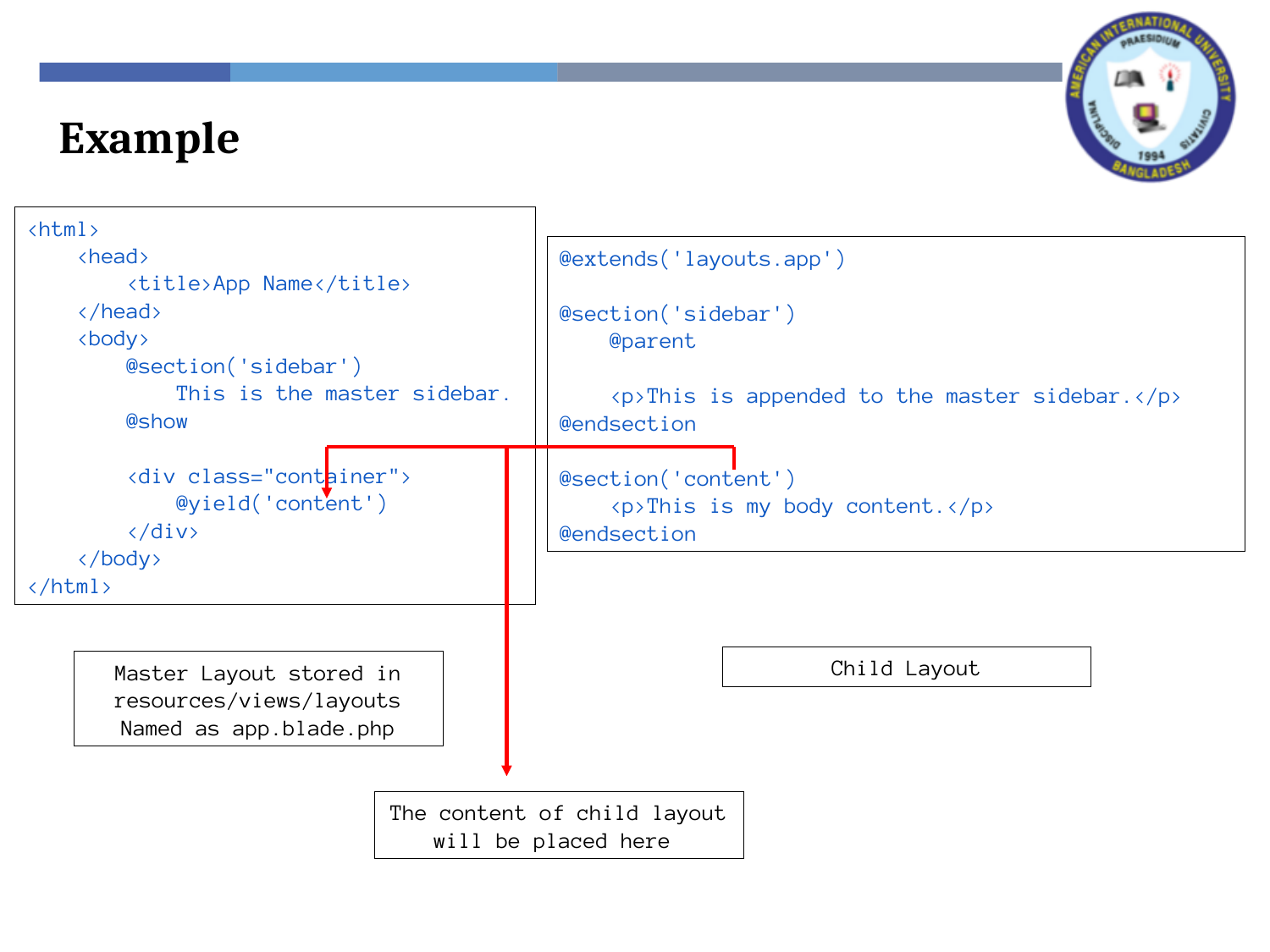

Example

<html>
    <head>
        <title>App Name</title>
    </head>
    <body>
        @section('sidebar')
            This is the master sidebar.
        @show

        <div class="container">
            @yield('content')
        </div>
    </body>
</html>
@extends('layouts.app')

@section('sidebar')
    @parent

    <p>This is appended to the master sidebar.</p>
@endsection

@section('content')
    <p>This is my body content.</p>
@endsection
Child Layout
Master Layout stored in
resources/views/layouts
Named as app.blade.php
The content of child layout will be placed here